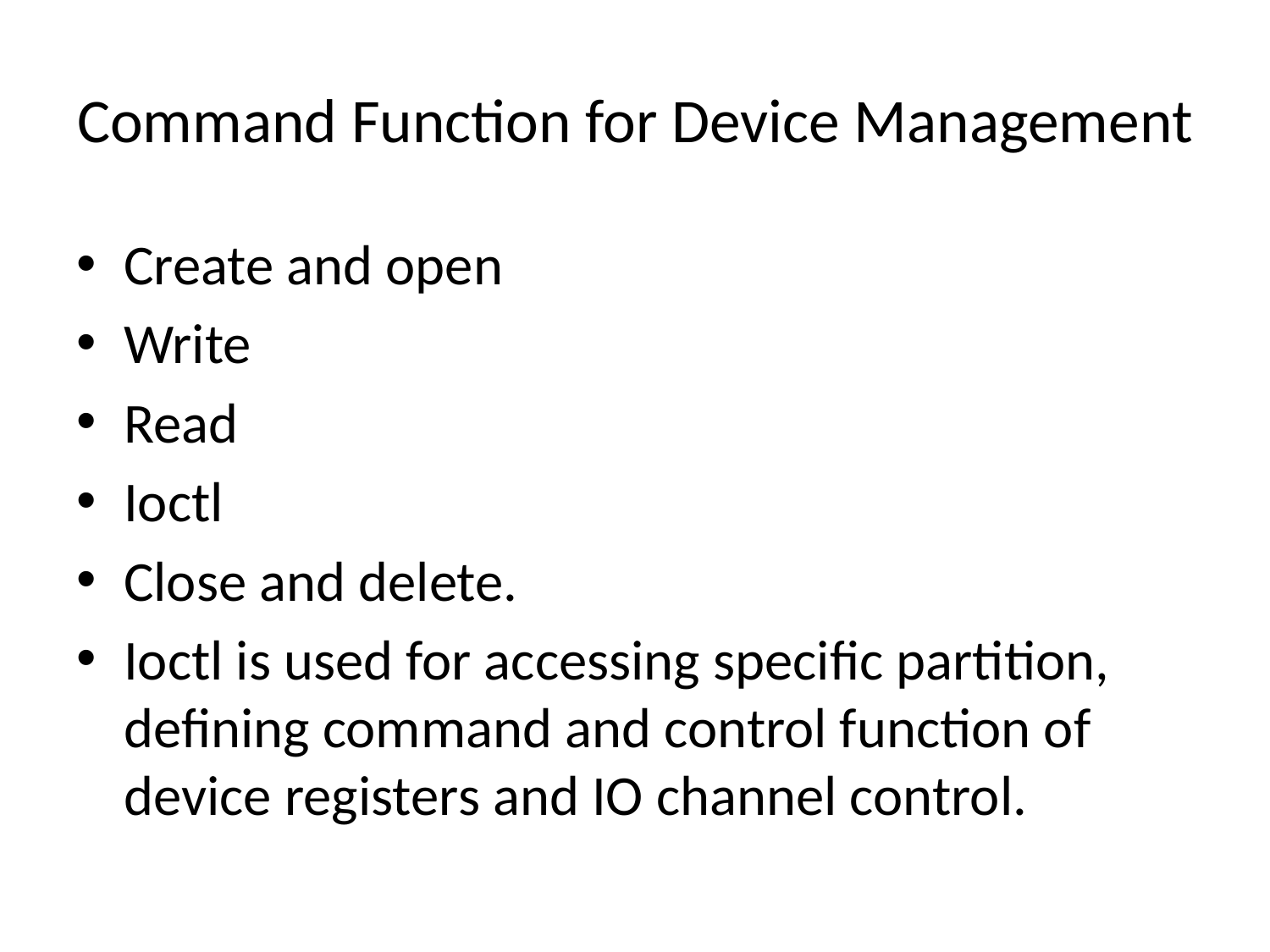

# Command Function for Device Management
Create and open
Write
Read
Ioctl
Close and delete.
Ioctl is used for accessing specific partition, defining command and control function of device registers and IO channel control.